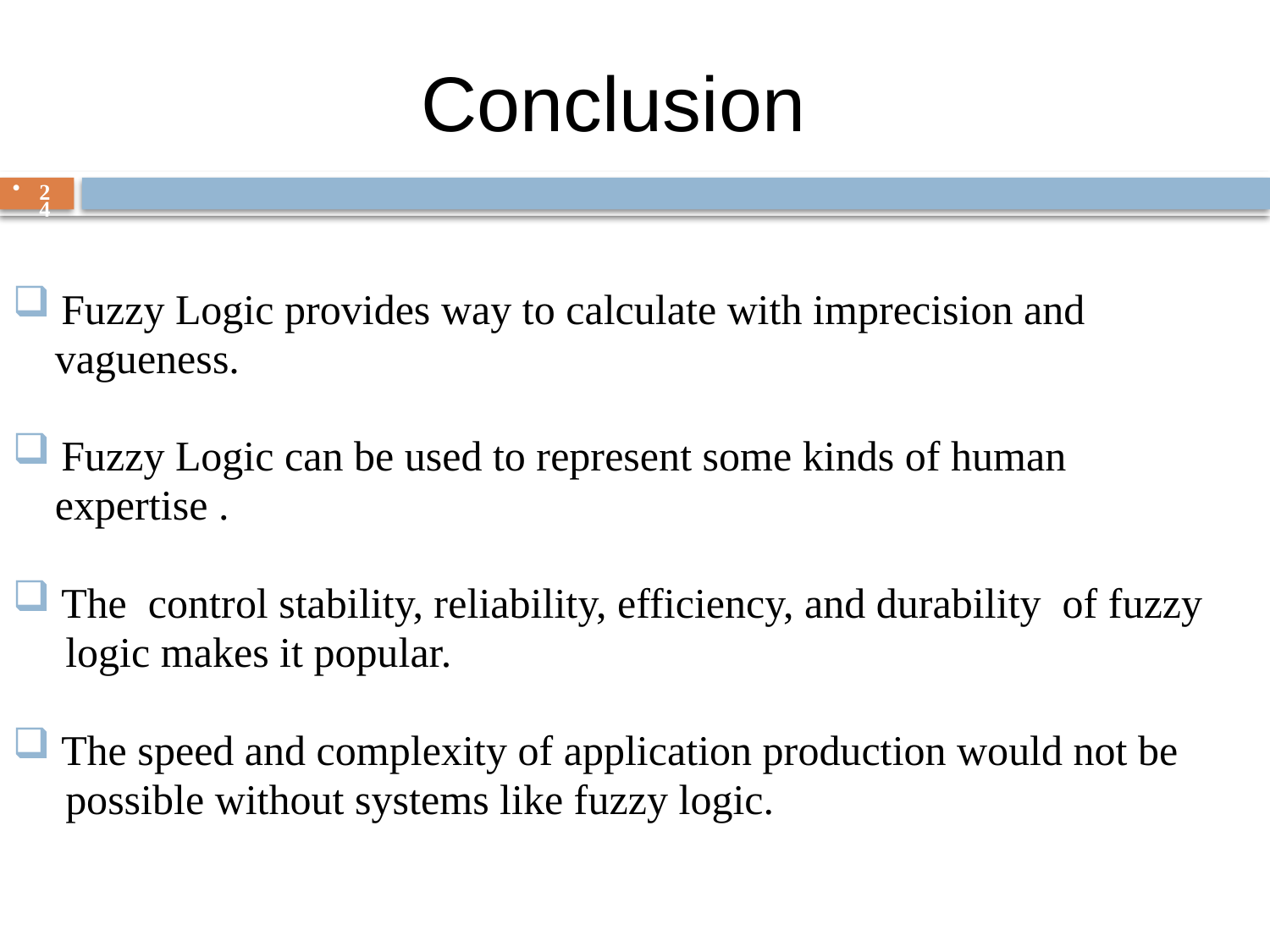

# Conclusion
24
 Fuzzy Logic provides way to calculate with imprecision and
    vagueness.

 Fuzzy Logic can be used to represent some kinds of human
    expertise .

 The  control stability, reliability, efficiency, and durability  of fuzzy
     logic makes it popular.

 The speed and complexity of application production would not be
     possible without systems like fuzzy logic.